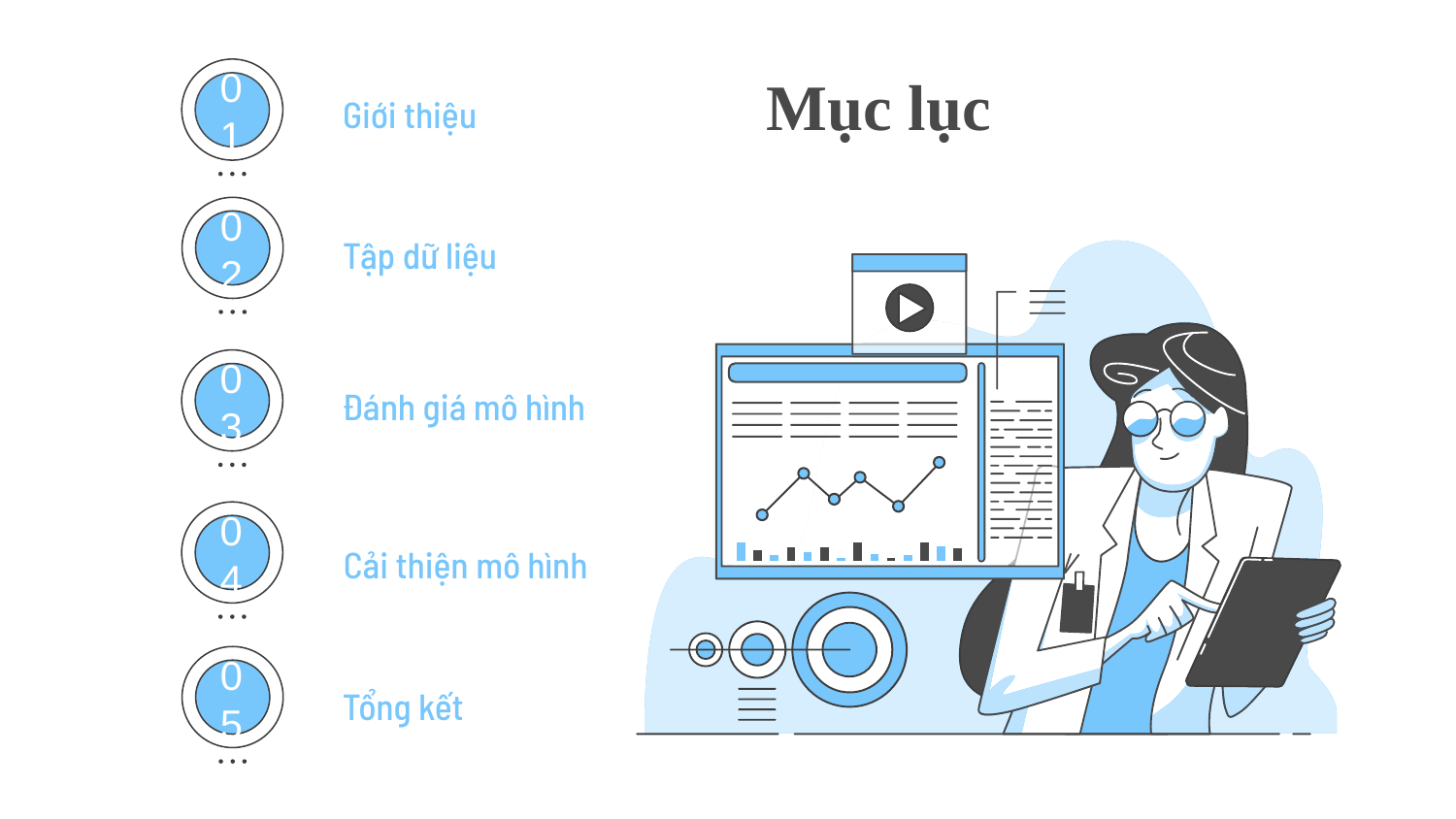

# Mục lục
Giới thiệu
01

Tập dữ liệu
02

Đánh giá mô hình
03

Cải thiện mô hình
04

Tổng kết
05